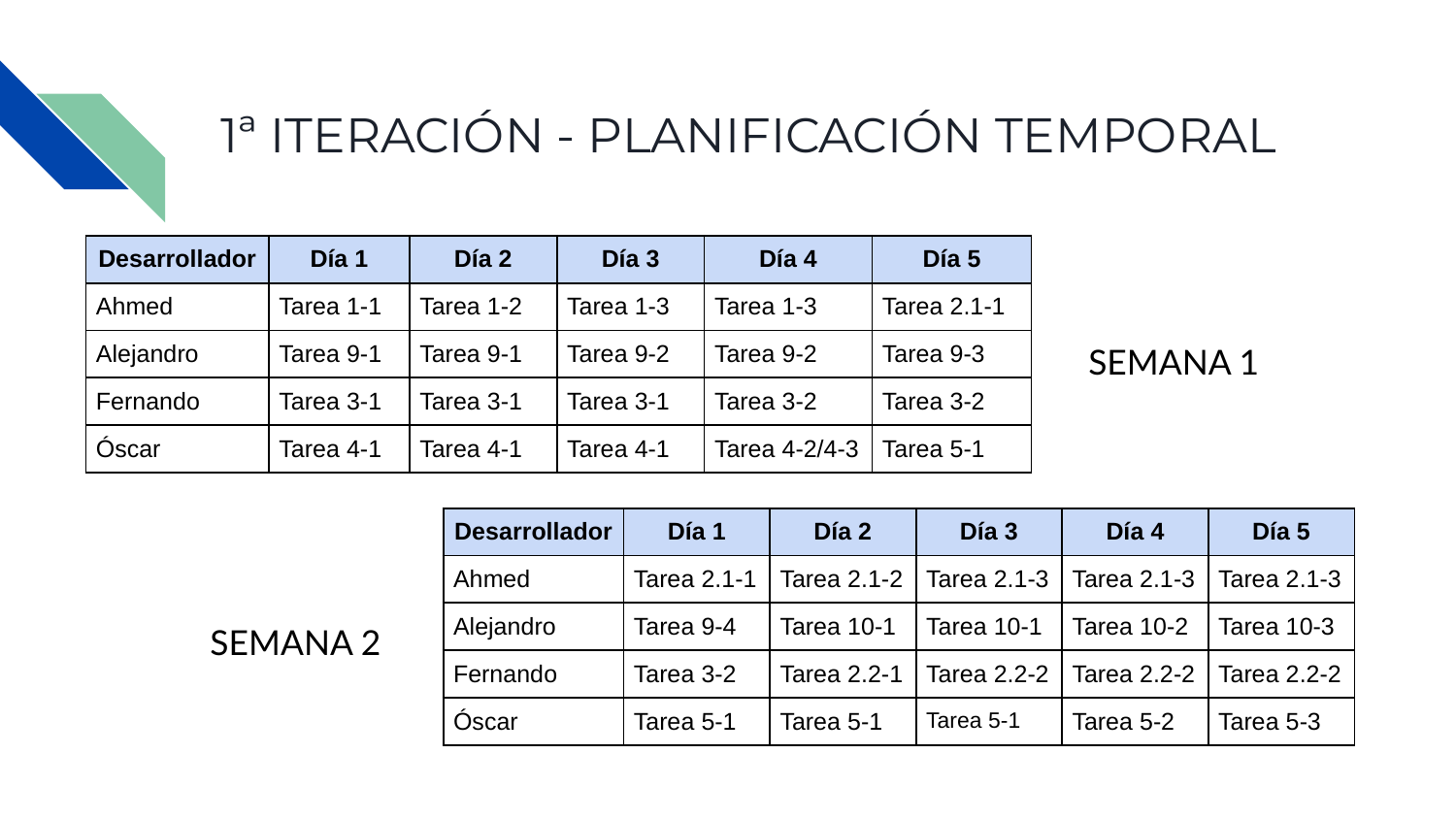

# 1ª ITERACIÓN - PLANIFICACIÓN TEMPORAL
| Desarrollador | Día 1 | Día 2 | Día 3 | Día 4 | Día 5 |
| --- | --- | --- | --- | --- | --- |
| Ahmed | Tarea 1-1 | Tarea 1-2 | Tarea 1-3 | Tarea 1-3 | Tarea 2.1-1 |
| Alejandro | Tarea 9-1 | Tarea 9-1 | Tarea 9-2 | Tarea 9-2 | Tarea 9-3 |
| Fernando | Tarea 3-1 | Tarea 3-1 | Tarea 3-1 | Tarea 3-2 | Tarea 3-2 |
| Óscar | Tarea 4-1 | Tarea 4-1 | Tarea 4-1 | Tarea 4-2/4-3 | Tarea 5-1 |
SEMANA 1
| Desarrollador | Día 1 | Día 2 | Día 3 | Día 4 | Día 5 |
| --- | --- | --- | --- | --- | --- |
| Ahmed | Tarea 2.1-1 | Tarea 2.1-2 | Tarea 2.1-3 | Tarea 2.1-3 | Tarea 2.1-3 |
| Alejandro | Tarea 9-4 | Tarea 10-1 | Tarea 10-1 | Tarea 10-2 | Tarea 10-3 |
| Fernando | Tarea 3-2 | Tarea 2.2-1 | Tarea 2.2-2 | Tarea 2.2-2 | Tarea 2.2-2 |
| Óscar | Tarea 5-1 | Tarea 5-1 | Tarea 5-1 | Tarea 5-2 | Tarea 5-3 |
SEMANA 2